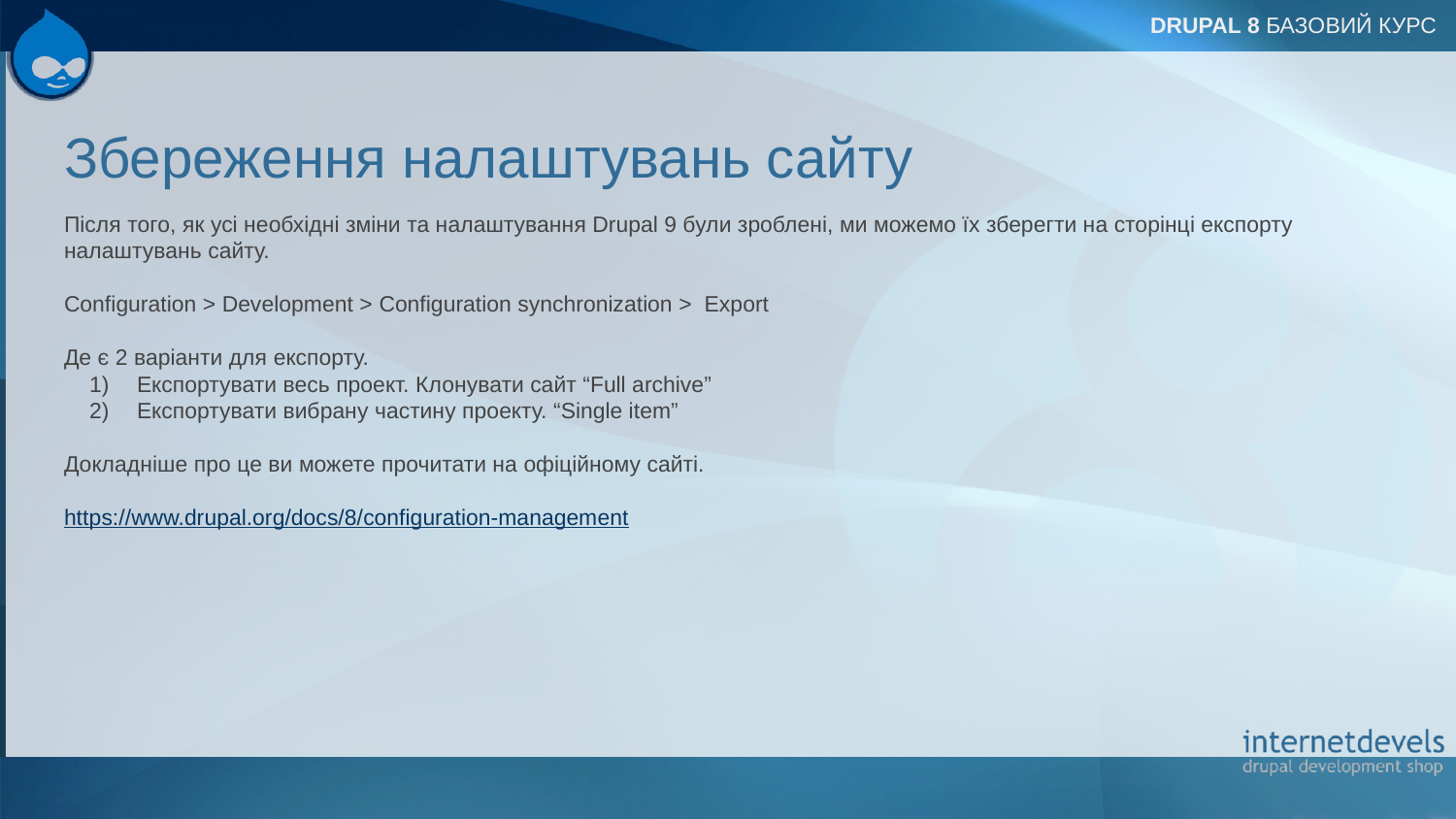

# Збереження налаштувань сайту
Після того, як усі необхідні зміни та налаштування Drupal 9 були зроблені, ми можемо їх зберегти на сторінці експорту налаштувань сайту.

Configuration > Development > Configuration synchronization >  Export

Де є 2 варіанти для експорту.
Експортувати весь проект. Клонувати сайт “Full archive”
Експортувати вибрану частину проекту. “Single item”

Докладніше про це ви можете прочитати на офіційному сайті.

https://www.drupal.org/docs/8/configuration-management